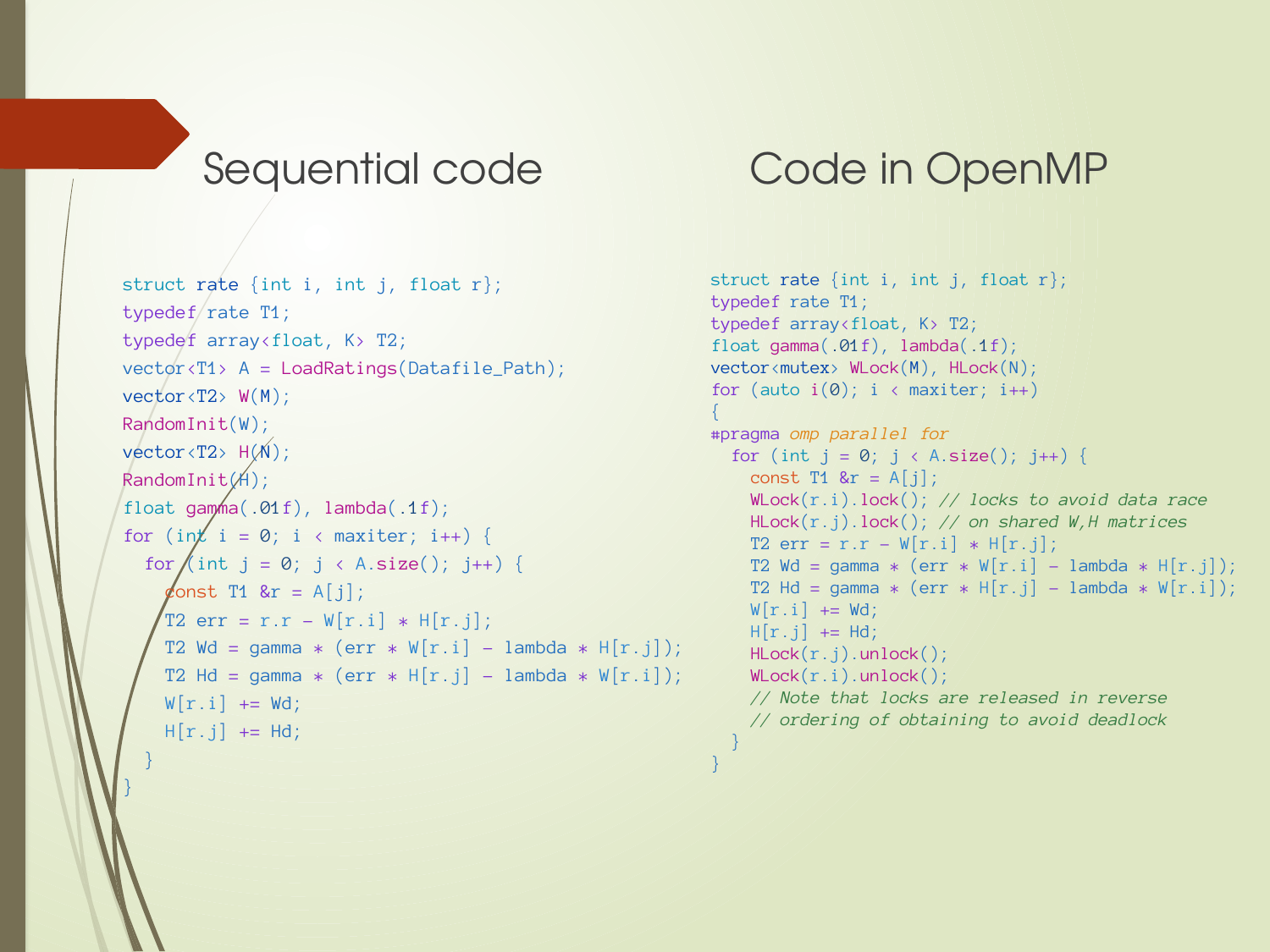

Sequential code
 Code in OpenMP
struct rate {int i, int j, float r};
typedef rate T1;
typedef array<float, K> T2;
vector<T1> A = LoadRatings(Datafile_Path);
vector<T2> W(M);
RandomInit(W);
vector<T2> H(N);
RandomInit(H);
float gamma(.01f), lambda(.1f);
for (int i = 0; i < maxiter; i++) {
  for (int j = 0; j < A.size(); j++) {
    const T1 &r = A[j];
    T2 err = r.r - W[r.i] * H[r.j];
    T2 Wd = gamma * (err * W[r.i] - lambda * H[r.j]);
    T2 Hd = gamma * (err * H[r.j] - lambda * W[r.i]);
    W[r.i] += Wd;
    H[r.j] += Hd;
  }
}
struct rate {int i, int j, float r};
typedef rate T1;
typedef array<float, K> T2;
float gamma(.01f), lambda(.1f);
vector<mutex> WLock(M), HLock(N);
for (auto i(0); i < maxiter; i++)
{
#pragma omp parallel for
  for (int j = 0; j < A.size(); j++) {
    const T1 &r = A[j];
    WLock(r.i).lock(); // locks to avoid data race
    HLock(r.j).lock(); // on shared W,H matrices
    T2 err = r.r - W[r.i] * H[r.j];
    T2 Wd = gamma * (err * W[r.i] - lambda * H[r.j]);
    T2 Hd = gamma * (err * H[r.j] - lambda * W[r.i]);
    W[r.i] += Wd;
    H[r.j] += Hd;
    HLock(r.j).unlock();
    WLock(r.i).unlock();
    // Note that locks are released in reverse
    // ordering of obtaining to avoid deadlock
  }
}